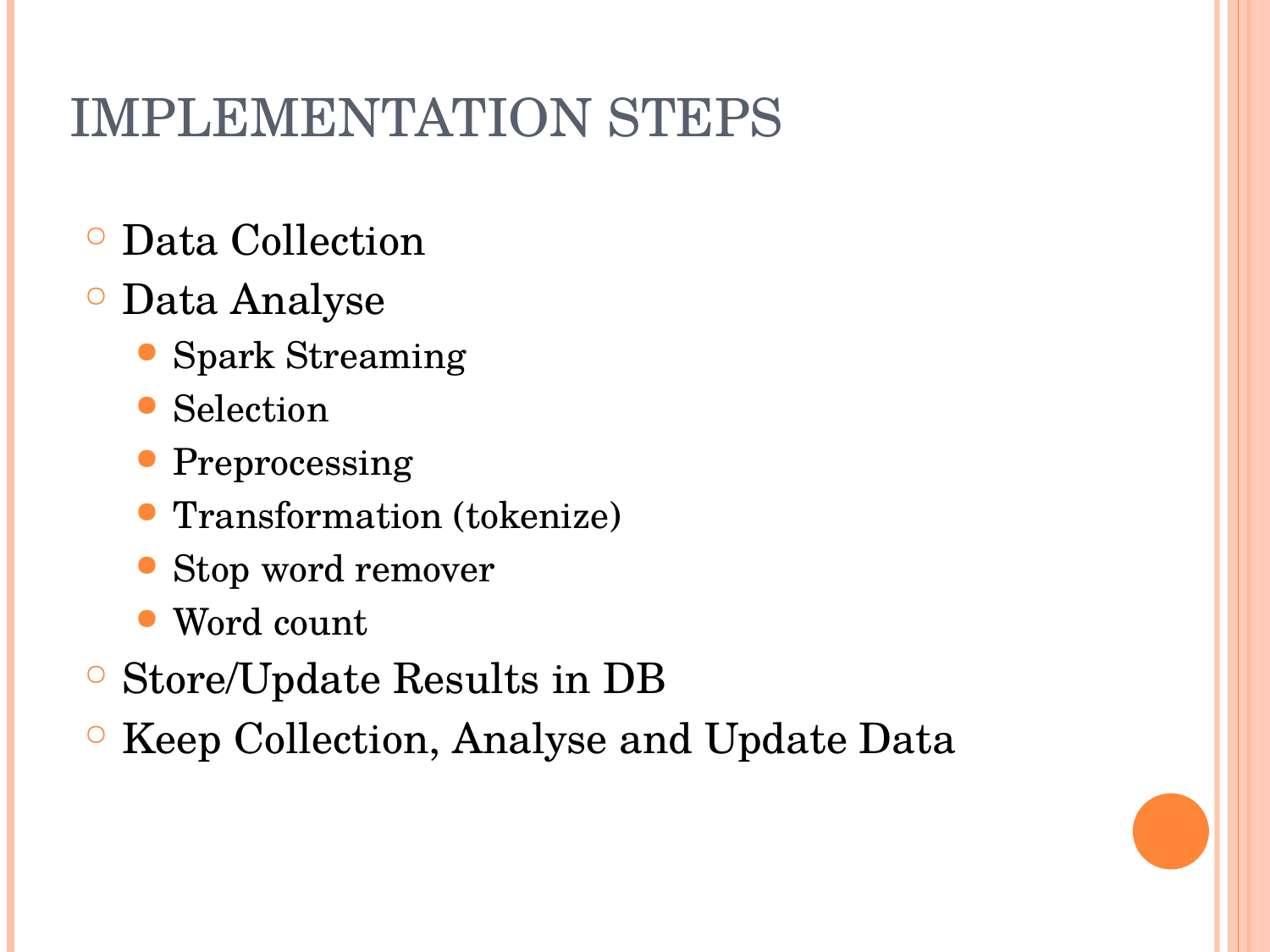

# Implementation Steps
Data Collection
Data Analyse
Spark Streaming
Selection
Preprocessing
Transformation (tokenize)
Stop word remover
Word count
Store/Update Results in DB
Keep Collection, Analyse and Update Data
29